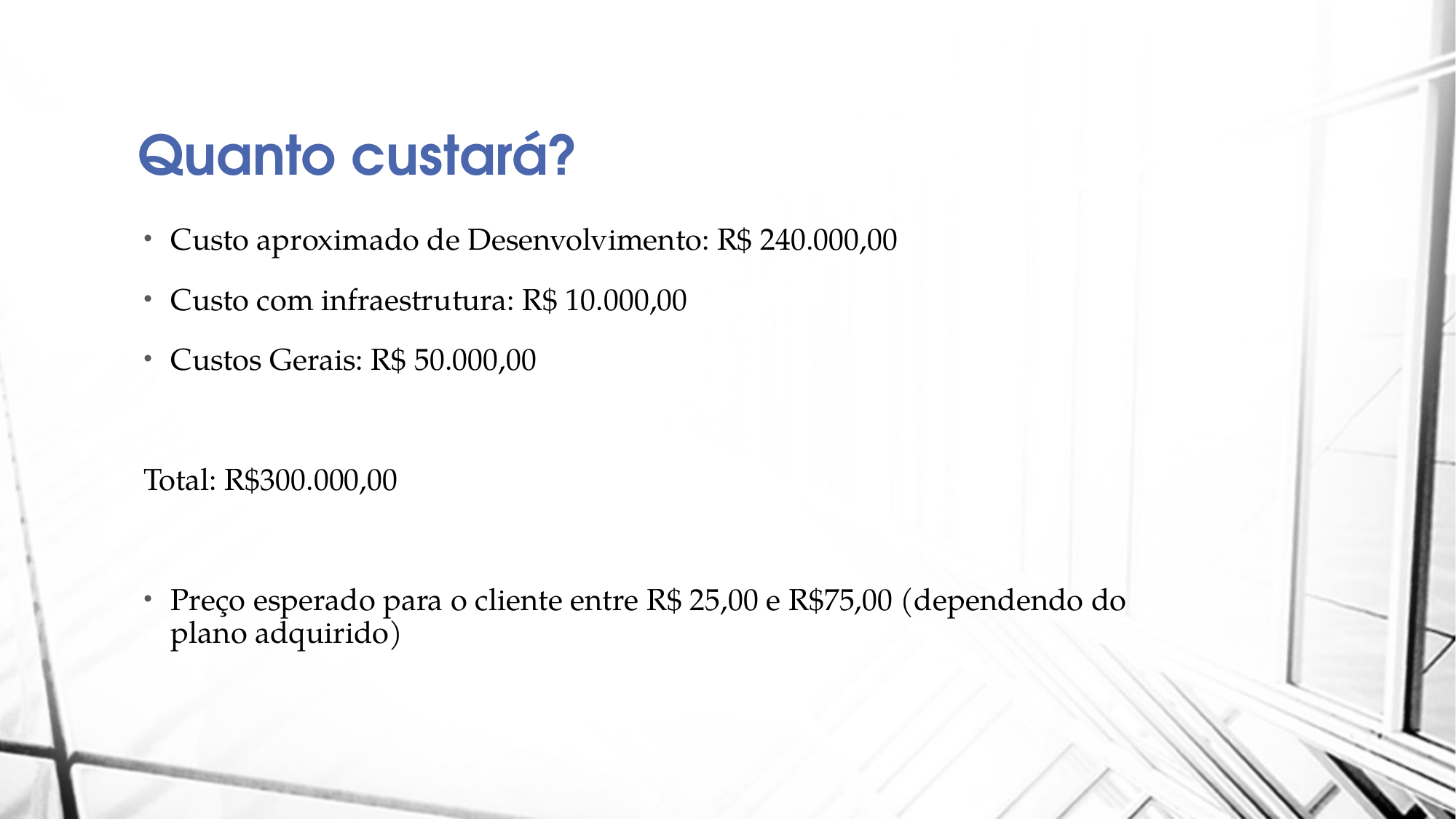

# Quanto custará?
Custo aproximado de Desenvolvimento: R$ 240.000,00
Custo com infraestrutura: R$ 10.000,00
Custos Gerais: R$ 50.000,00

Total: R$300.000,00

Preço esperado para o cliente entre R$ 25,00 e R$75,00 (dependendo do plano adquirido)